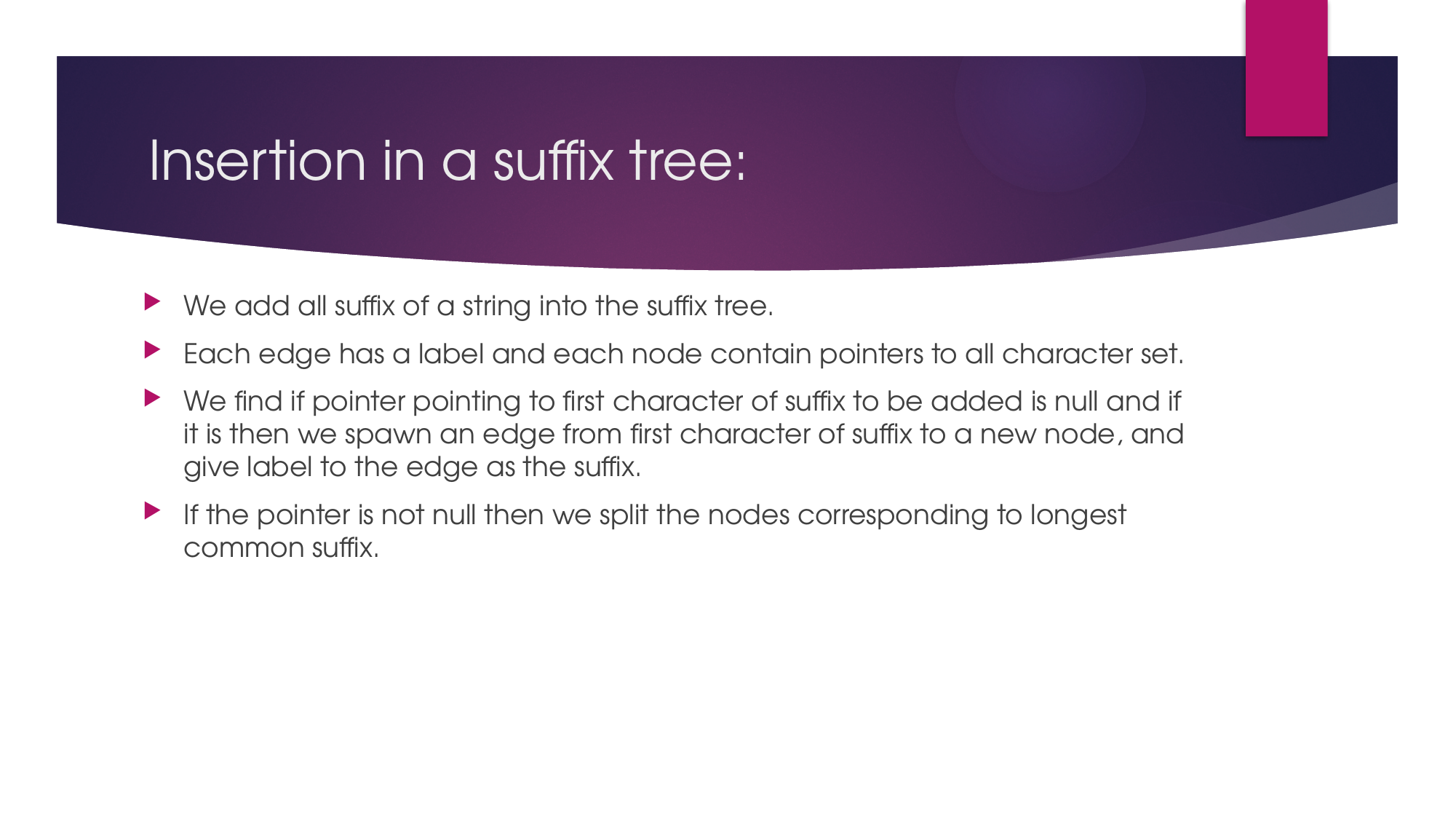

# Insertion in a suffix tree:
We add all suffix of a string into the suffix tree.
Each edge has a label and each node contain pointers to all character set.
We find if pointer pointing to first character of suffix to be added is null and if it is then we spawn an edge from first character of suffix to a new node, and give label to the edge as the suffix.
If the pointer is not null then we split the nodes corresponding to longest common suffix.